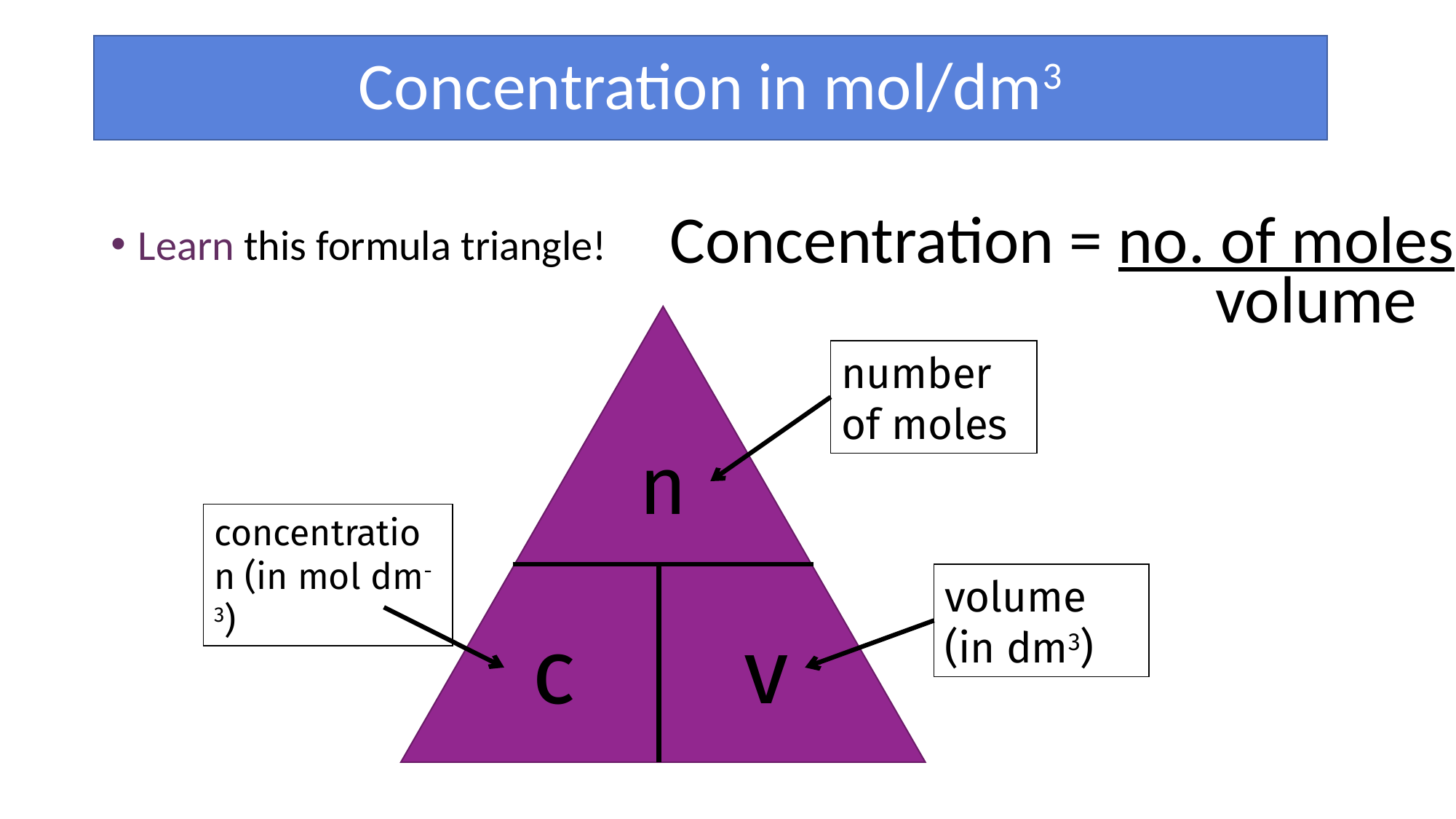

Concentration in mol/dm3
# Concentration = no. of moles volume
Learn this formula triangle!

number of moles
n
concentration (in mol dm-3)
volume (in dm3)
c
v